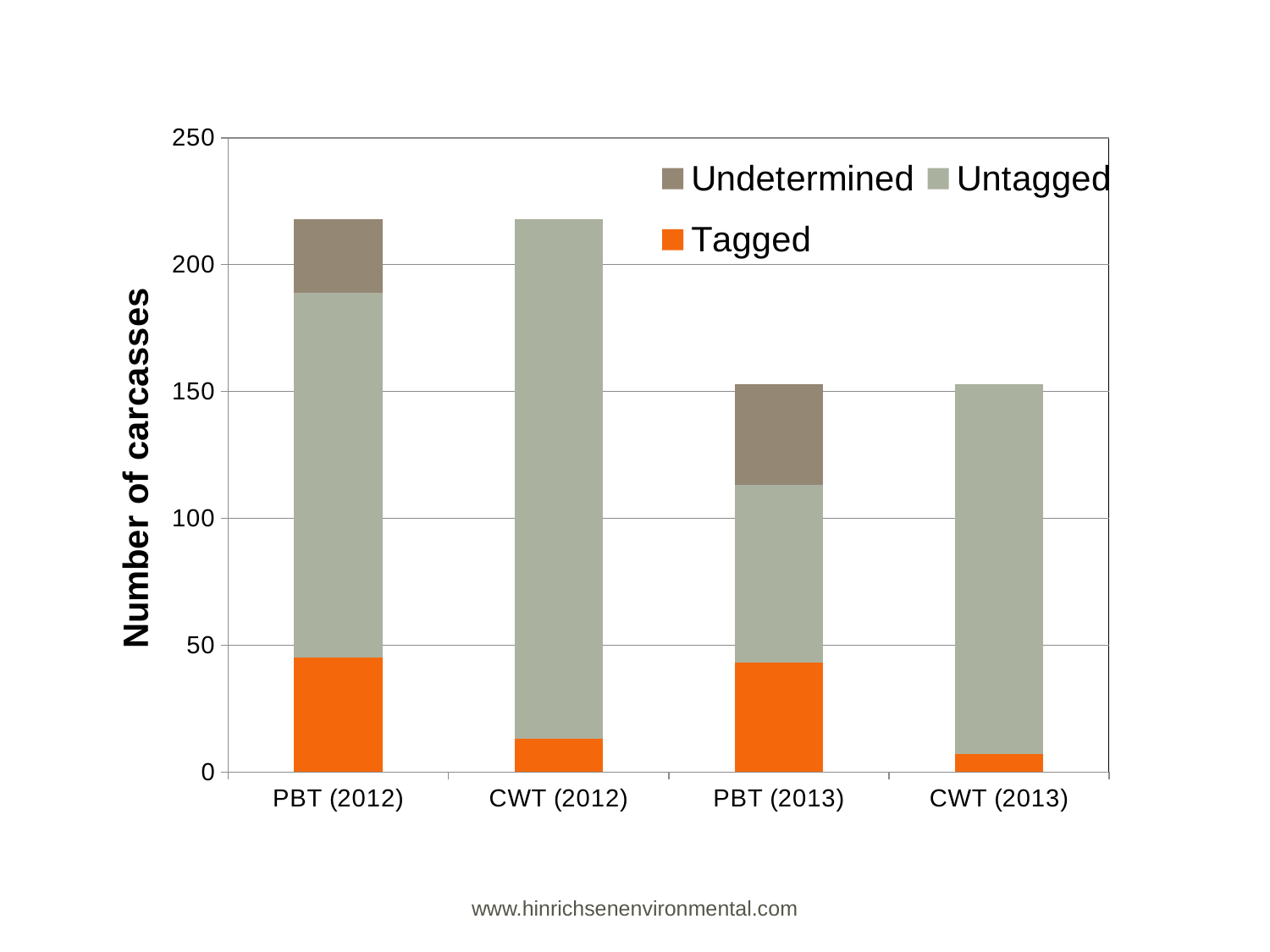

### Chart

| Category | Tagged | Untagged | Undetermined |
|---|---|---|---|
| PBT (2012) | 45.0 | 144.0 | 29.0 |
| CWT (2012) | 13.0 | 205.0 | 0.0 |
| PBT (2013) | 43.0 | 70.0 | 40.0 |
| CWT (2013) | 7.0 | 146.0 | 0.0 |
www.hinrichsenenvironmental.com